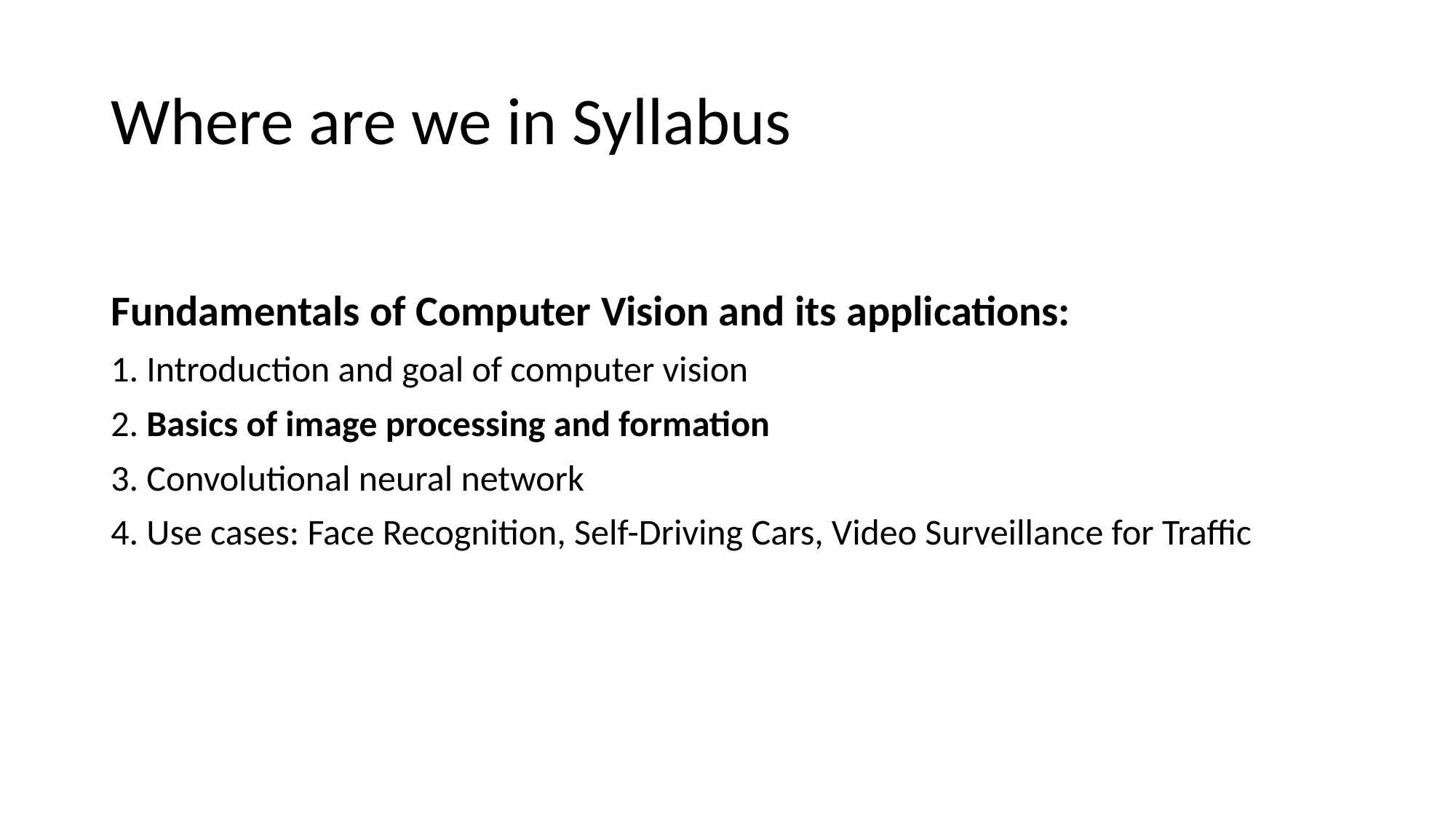

# Where are we in Syllabus

Fundamentals of Computer Vision and its applications:
1. Introduction and goal of computer vision
2. Basics of image processing and formation
3. Convolutional neural network
4. Use cases: Face Recognition, Self-Driving Cars, Video Surveillance for Traffic